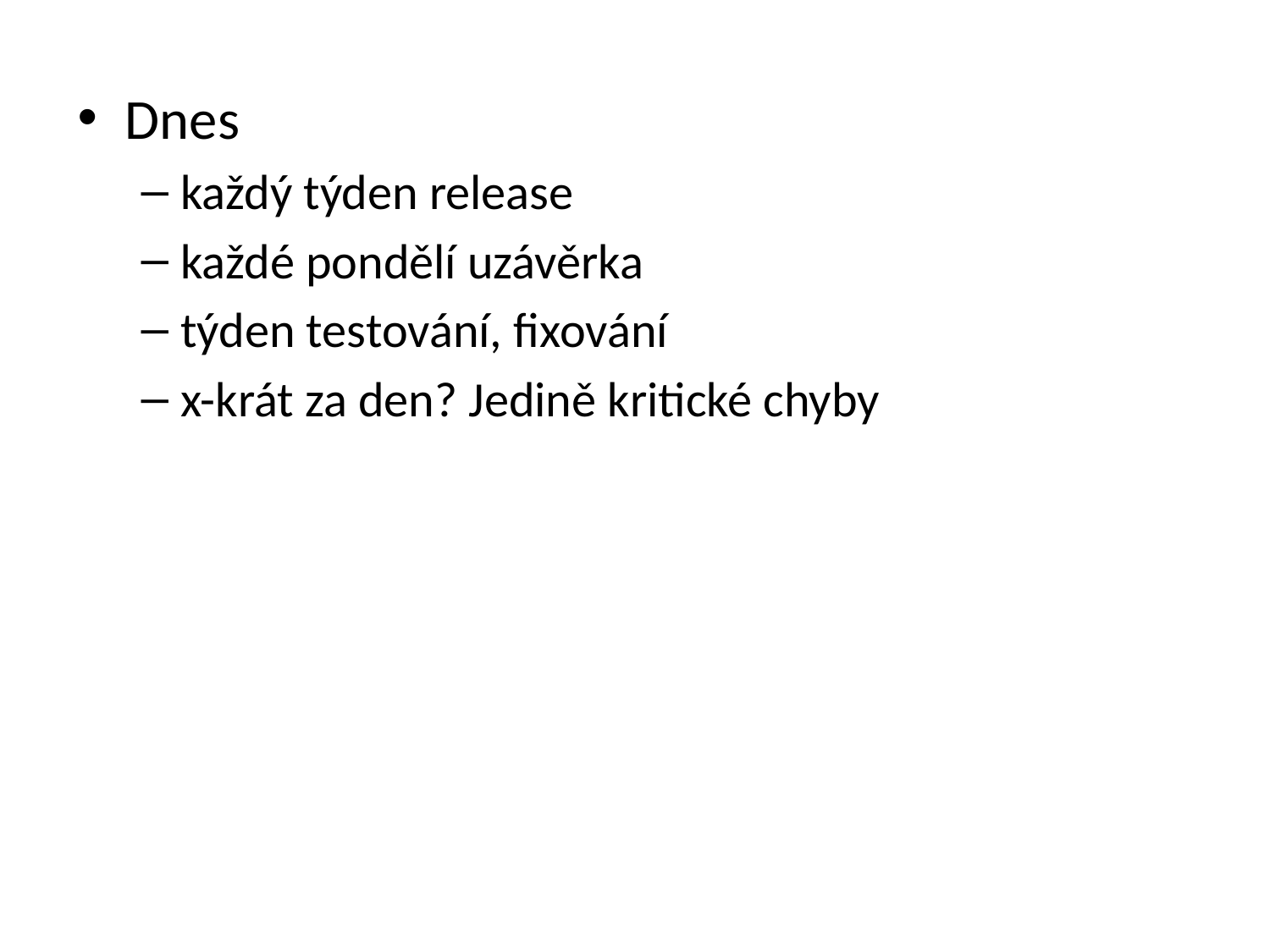

Dnes
každý týden release
každé pondělí uzávěrka
týden testování, fixování
x-krát za den? Jedině kritické chyby